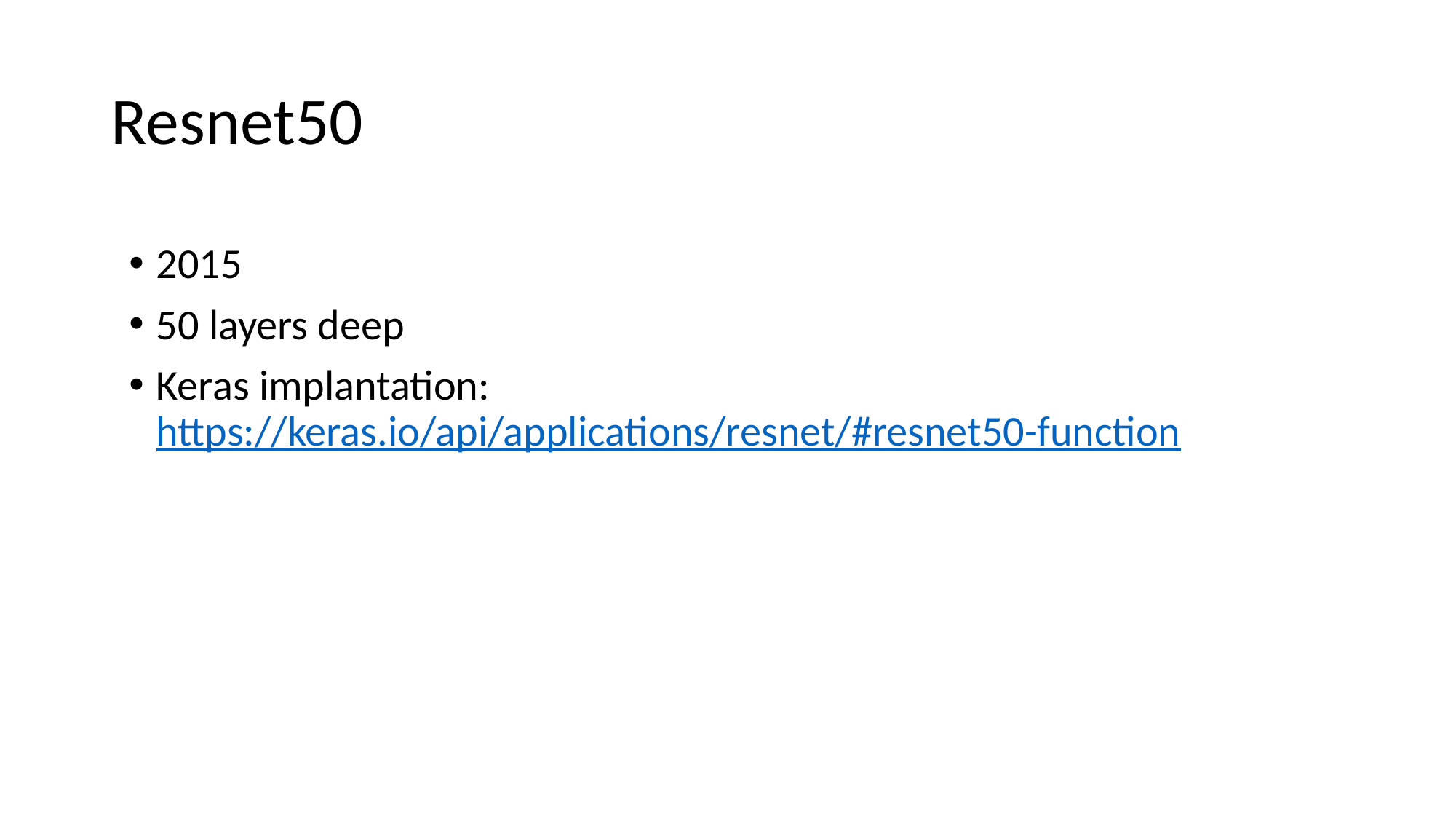

# Resnet50

2015
50 layers deep
Keras implantation: https://keras.io/api/applications/resnet/#resnet50-function